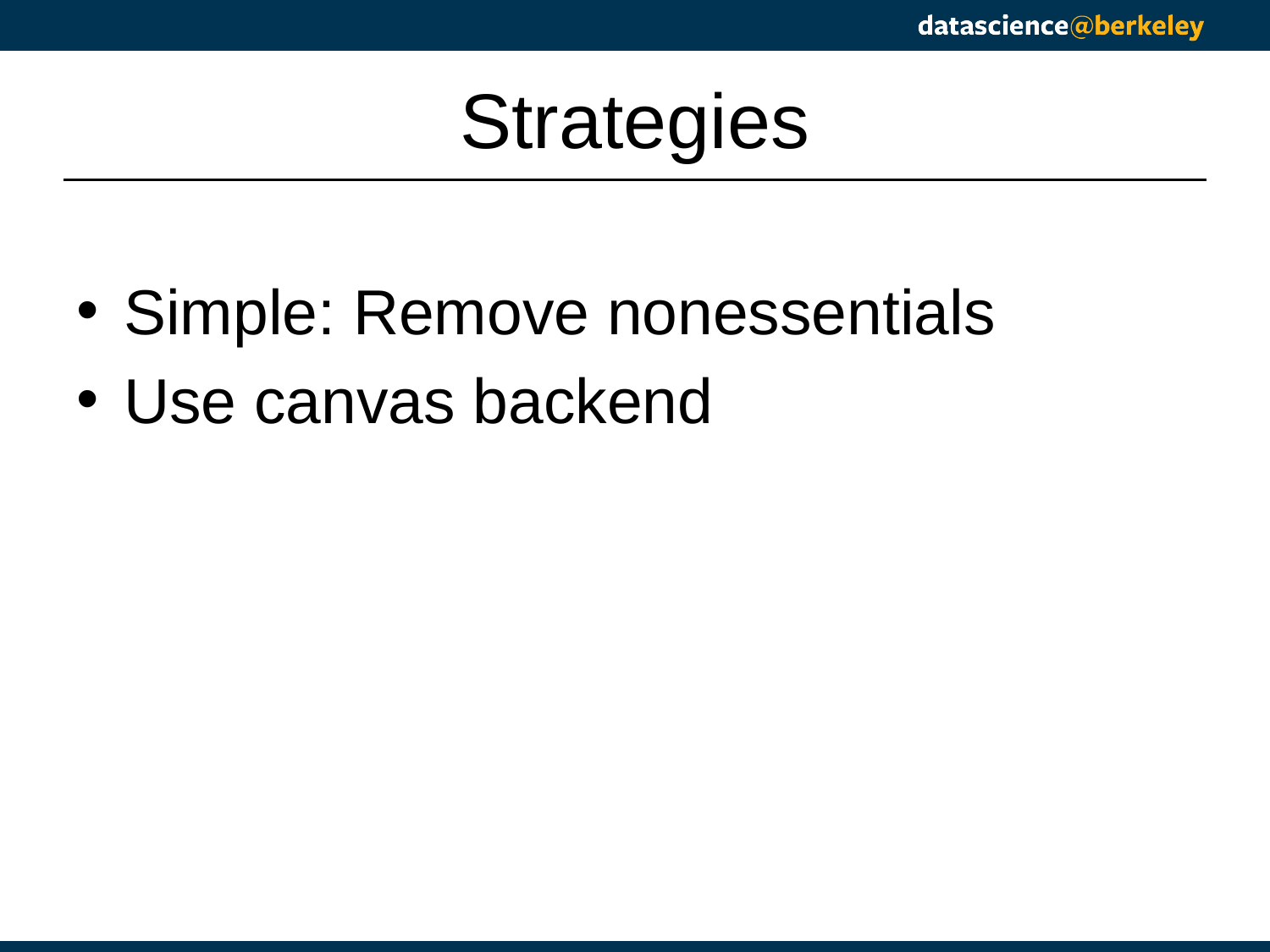

# Strategies
Simple: Remove nonessentials
Use canvas backend